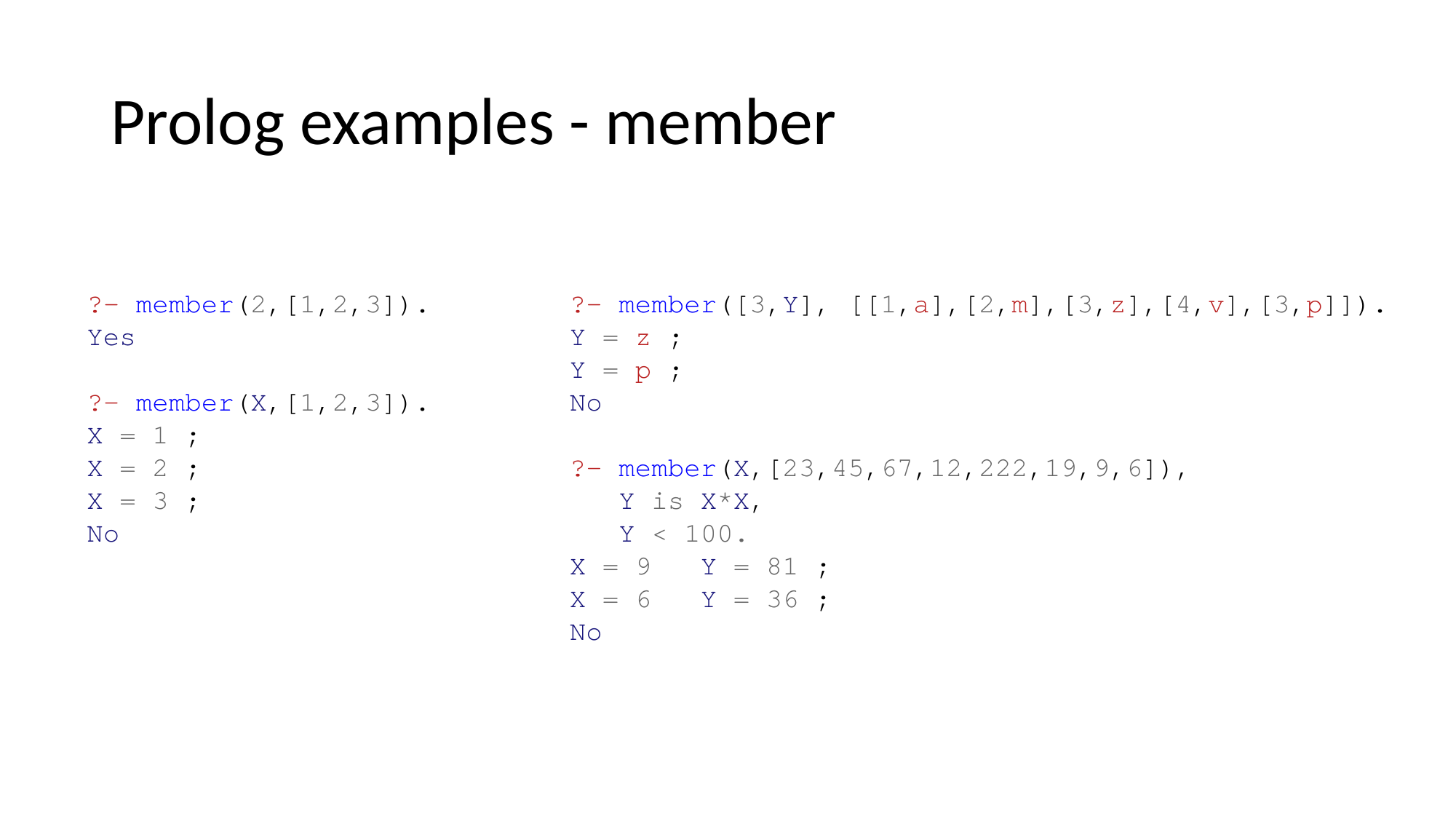

# Prolog examples - member
?- member(2,[1,2,3]).
Yes

?- member(X,[1,2,3]).
X = 1 ;
X = 2 ;
X = 3 ;
No

?- member([3,Y], [[1,a],[2,m],[3,z],[4,v],[3,p]]).
Y = z ;
Y = p ;
No

?- member(X,[23,45,67,12,222,19,9,6]),
   Y is X*X,
   Y < 100.
X = 9   Y = 81 ;
X = 6   Y = 36 ;
No